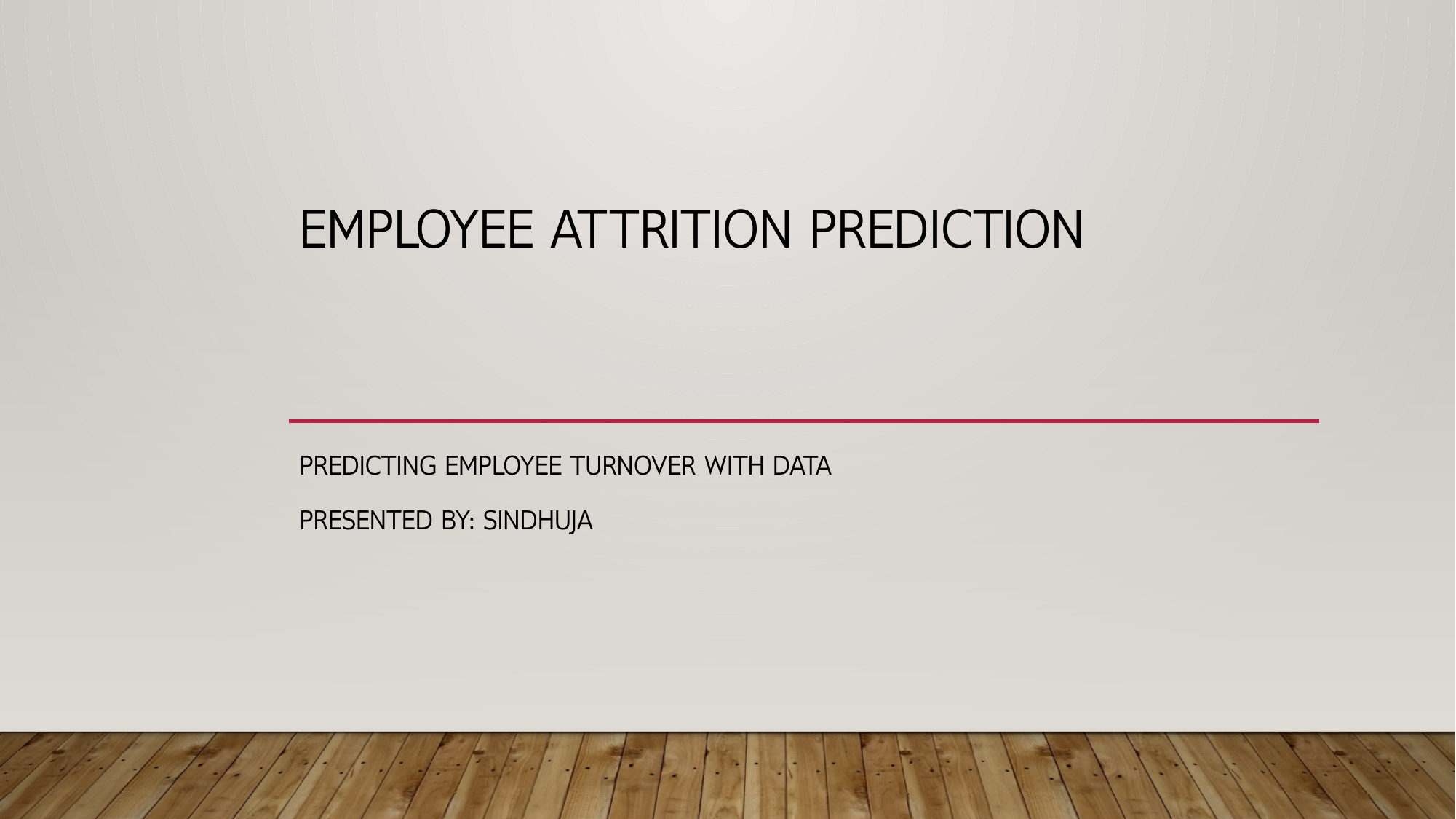

# Employee Attrition Prediction
Predicting Employee Turnover with Data
Presented by: Sindhuja